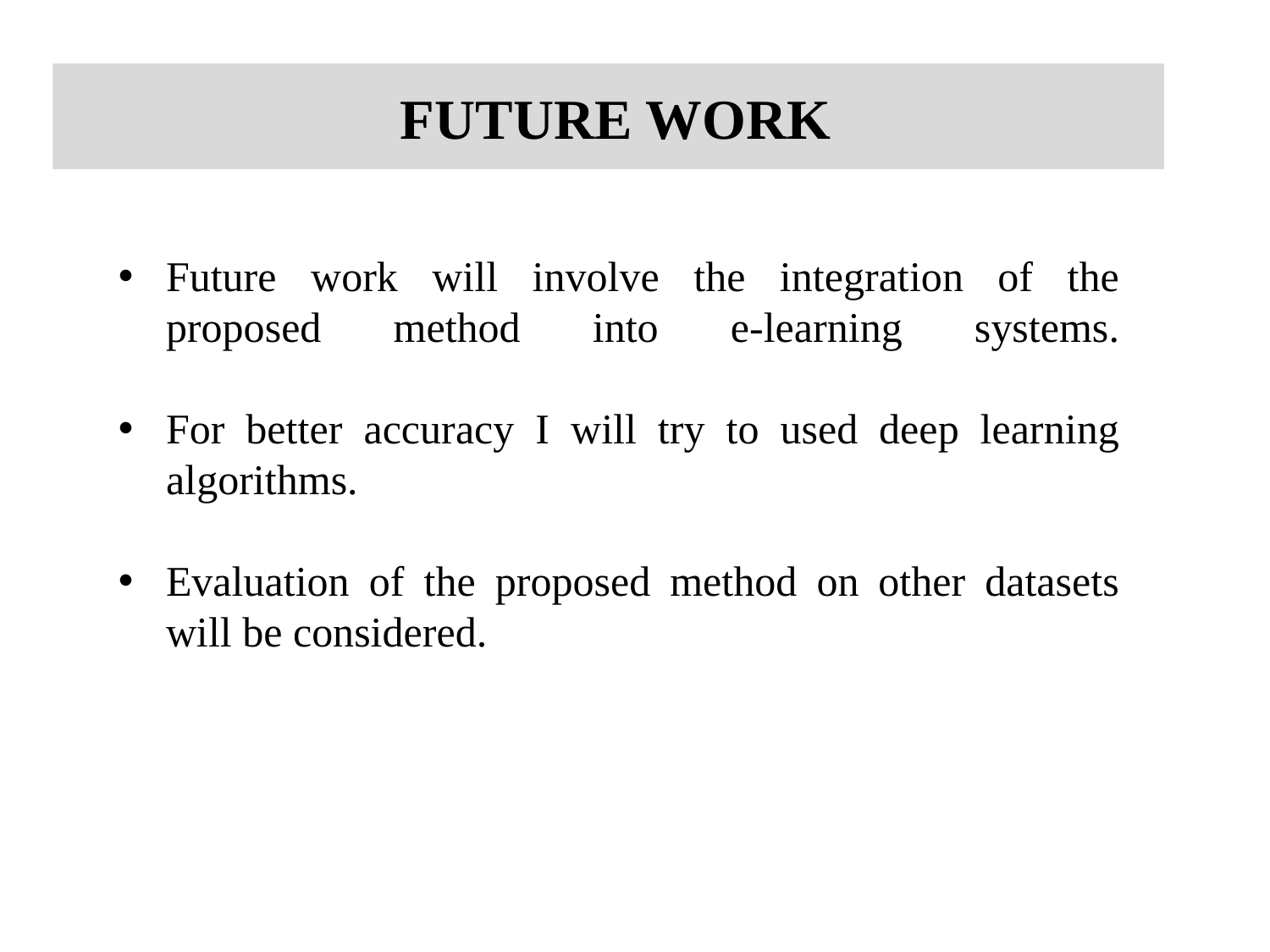

# FUTURE WORK
Future work will involve the integration of the proposed method into e-learning systems.
For better accuracy I will try to used deep learning algorithms.

Evaluation of the proposed method on other datasets will be considered.